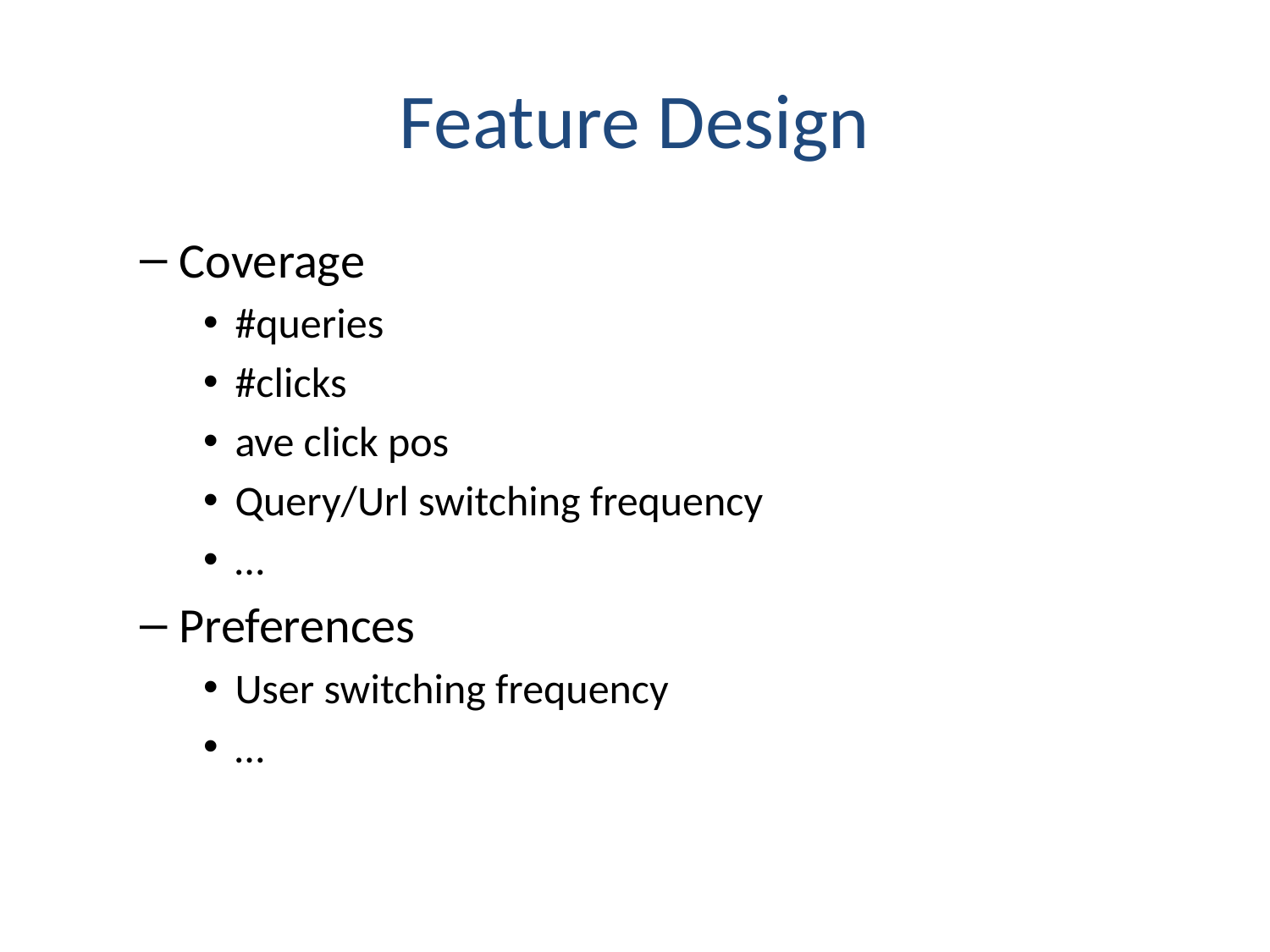

# Feature Design
Coverage
#queries
#clicks
ave click pos
Query/Url switching frequency
…
Preferences
User switching frequency
…